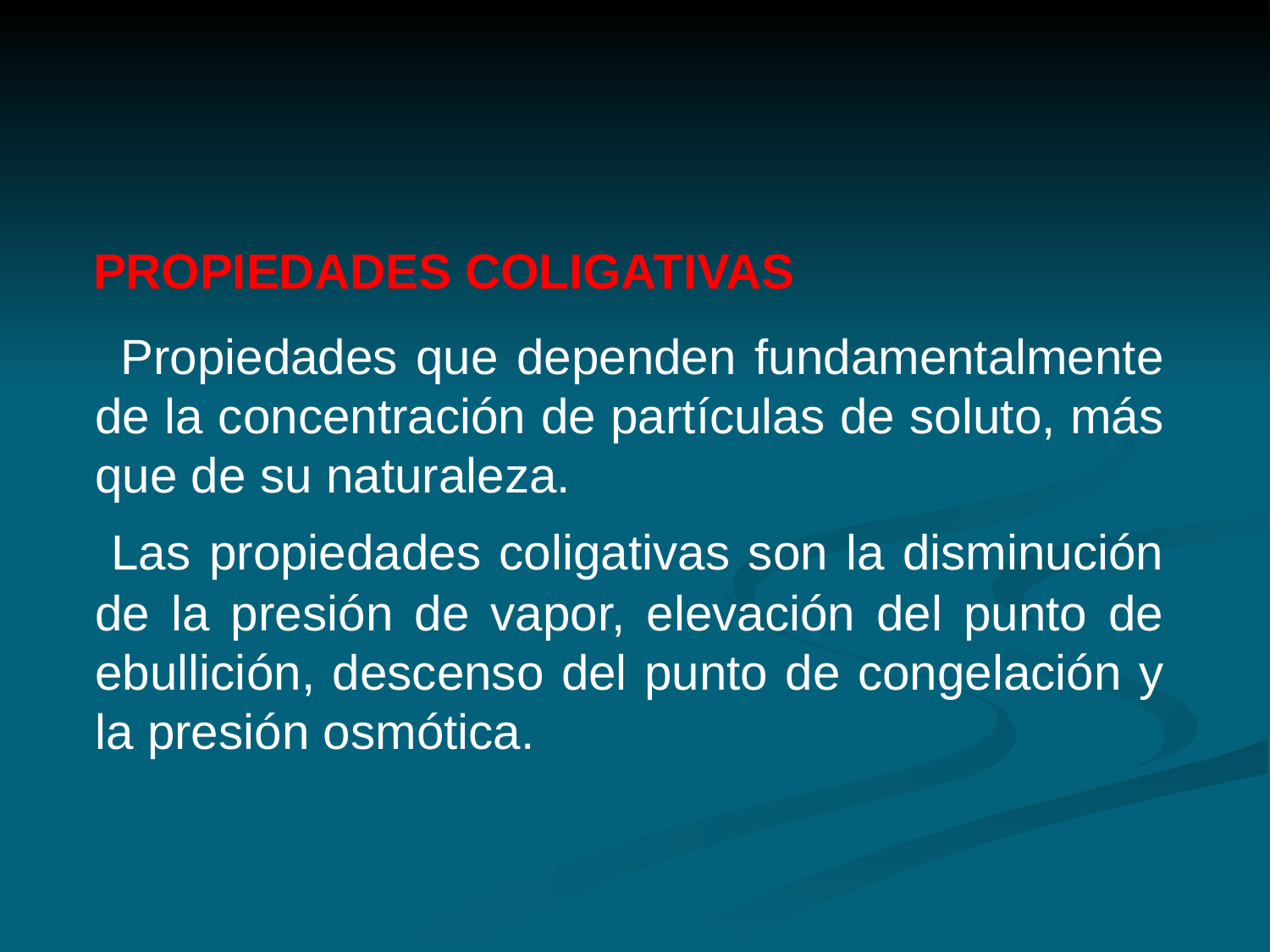

PROPIEDADES COLIGATIVAS

    Propiedades que dependen fundamentalmente de la concentración de partículas de soluto, más que de su naturaleza.
    Las propiedades coligativas son la disminución de la presión de vapor, elevación del punto de ebullición, descenso del punto de congelación y la presión osmótica.